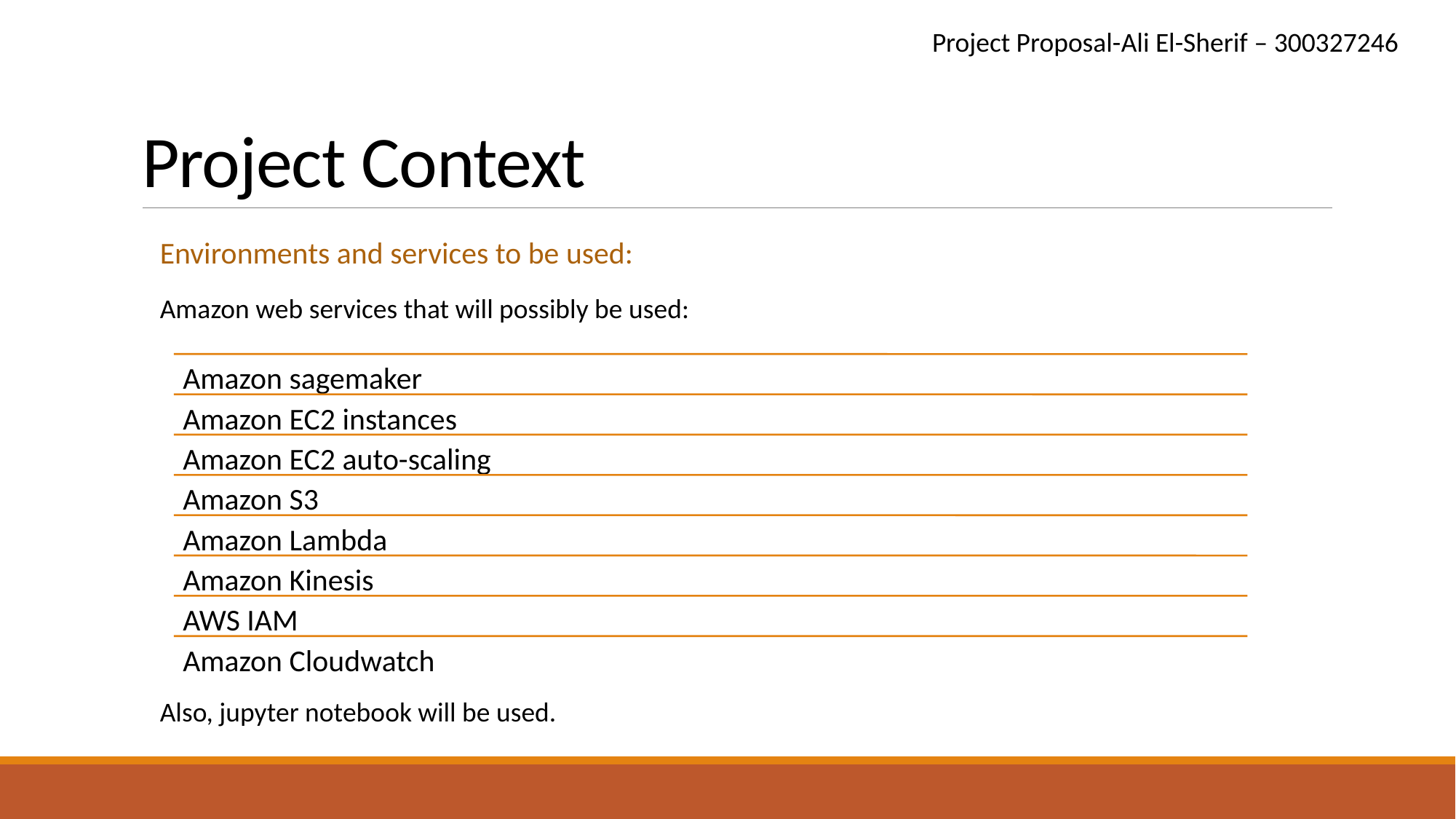

Project Proposal-Ali El-Sherif – 300327246
# Project Context
Environments and services to be used:

Amazon web services that will possibly be used:

Amazon sagemaker
Amazon EC2 instances
Amazon EC2 auto-scaling
Amazon S3
Amazon Lambda
Amazon Kinesis
AWS IAM
Amazon Cloudwatch
Also, jupyter notebook will be used.